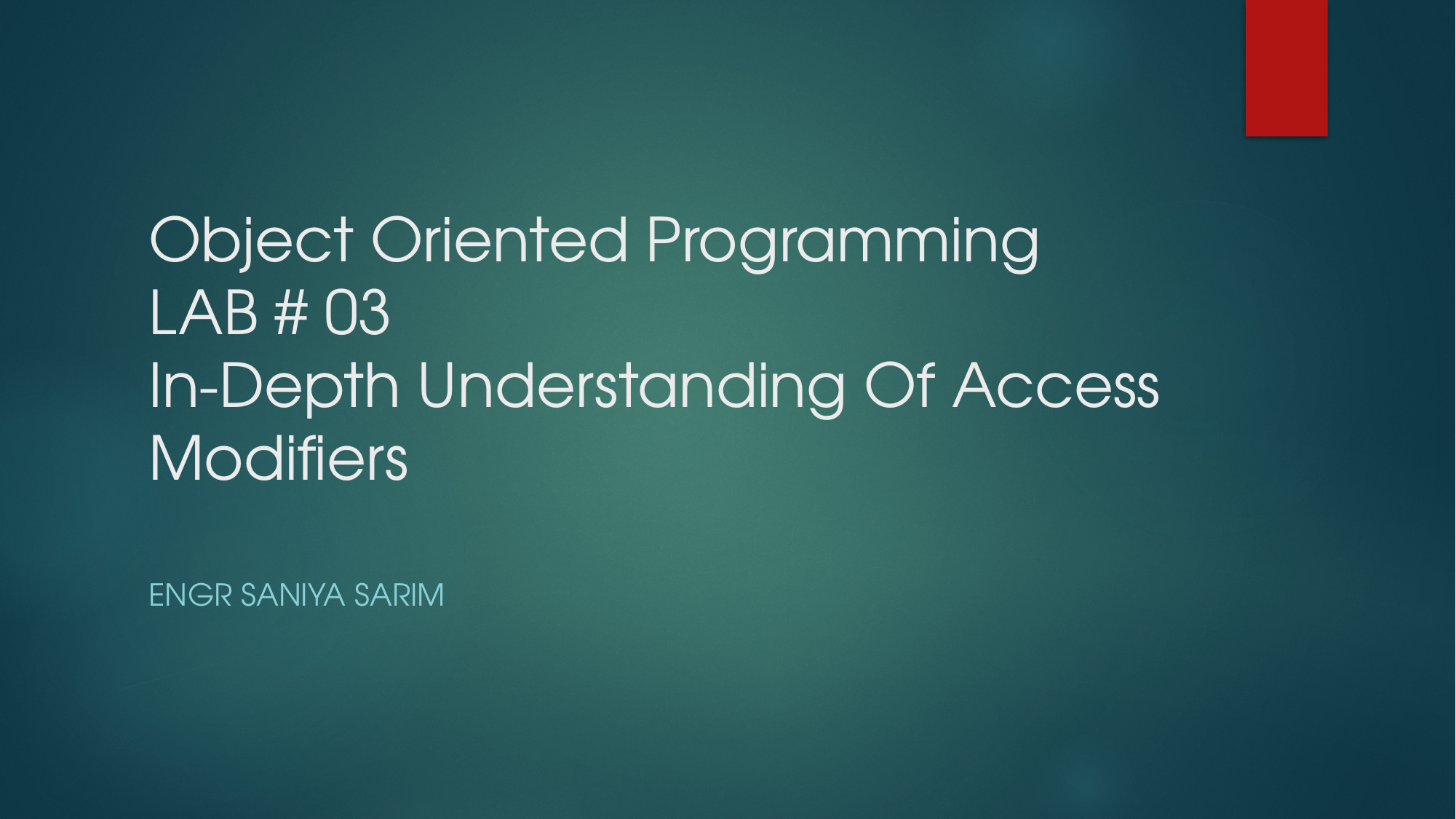

# Object Oriented Programming LAB # 03 In-Depth Understanding Of Access Modifiers
ENGR SANIYA SARIM